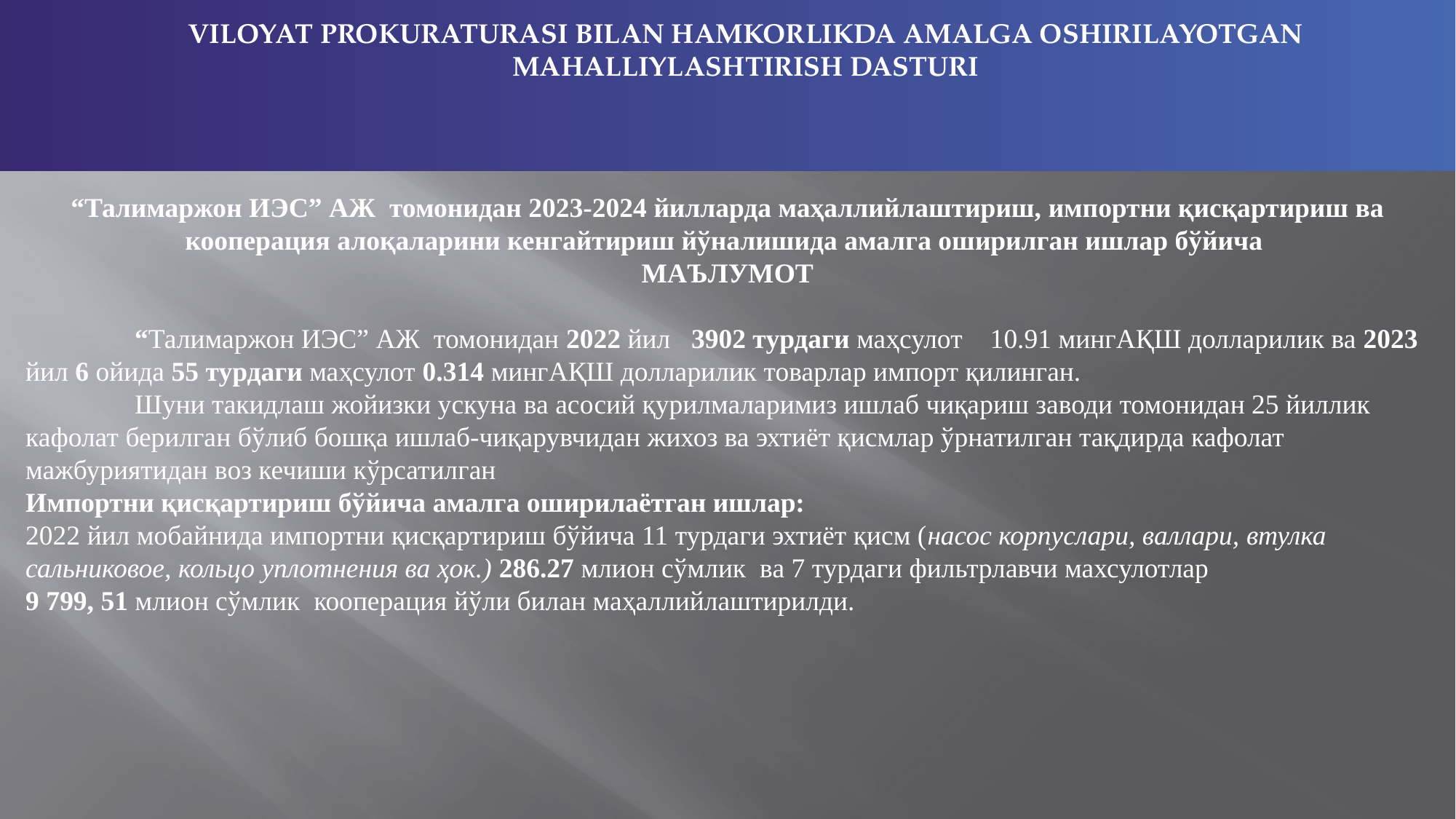

VILOYAT PROKURATURASI BILAN HAMKORLIKDA AMALGA OSHIRILAYOTGAN MAHALLIYLASHTIRISH DASTURI

“Талимаржон ИЭС” АЖ  томонидан 2023-2024 йилларда маҳаллийлаштириш, импортни қисқартириш ва кооперация алоқаларини кенгайтириш йўналишида амалга оширилган ишлар бўйича
МАЪЛУМОТ

	“Талимаржон ИЭС” АЖ  томонидан 2022 йил   3902 турдаги маҳсулот    10.91 мингАҚШ долларилик ва 2023 йил 6 ойида 55 турдаги маҳсулот 0.314 мингАҚШ долларилик товарлар импорт қилинган.
 	Шуни такидлаш жойизки ускуна ва асосий қурилмаларимиз ишлаб чиқариш заводи томонидан 25 йиллик кафолат берилган бўлиб бошқа ишлаб-чиқарувчидан жихоз ва эхтиёт қисмлар ўрнатилган тақдирда кафолат мажбуриятидан воз кечиши кўрсатилган
Импортни қисқартириш бўйича амалга оширилаётган ишлар:
2022 йил мобайнида импортни қисқартириш бўйича 11 турдаги эхтиёт қисм (насос корпуслари, валлари, втулка сальниковое, кольцо уплотнения ва ҳок.) 286.27 млион сўмлик  ва 7 турдаги фильтрлавчи махсулотлар
9 799, 51 млион сўмлик  кооперация йўли билан маҳаллийлаштирилди.